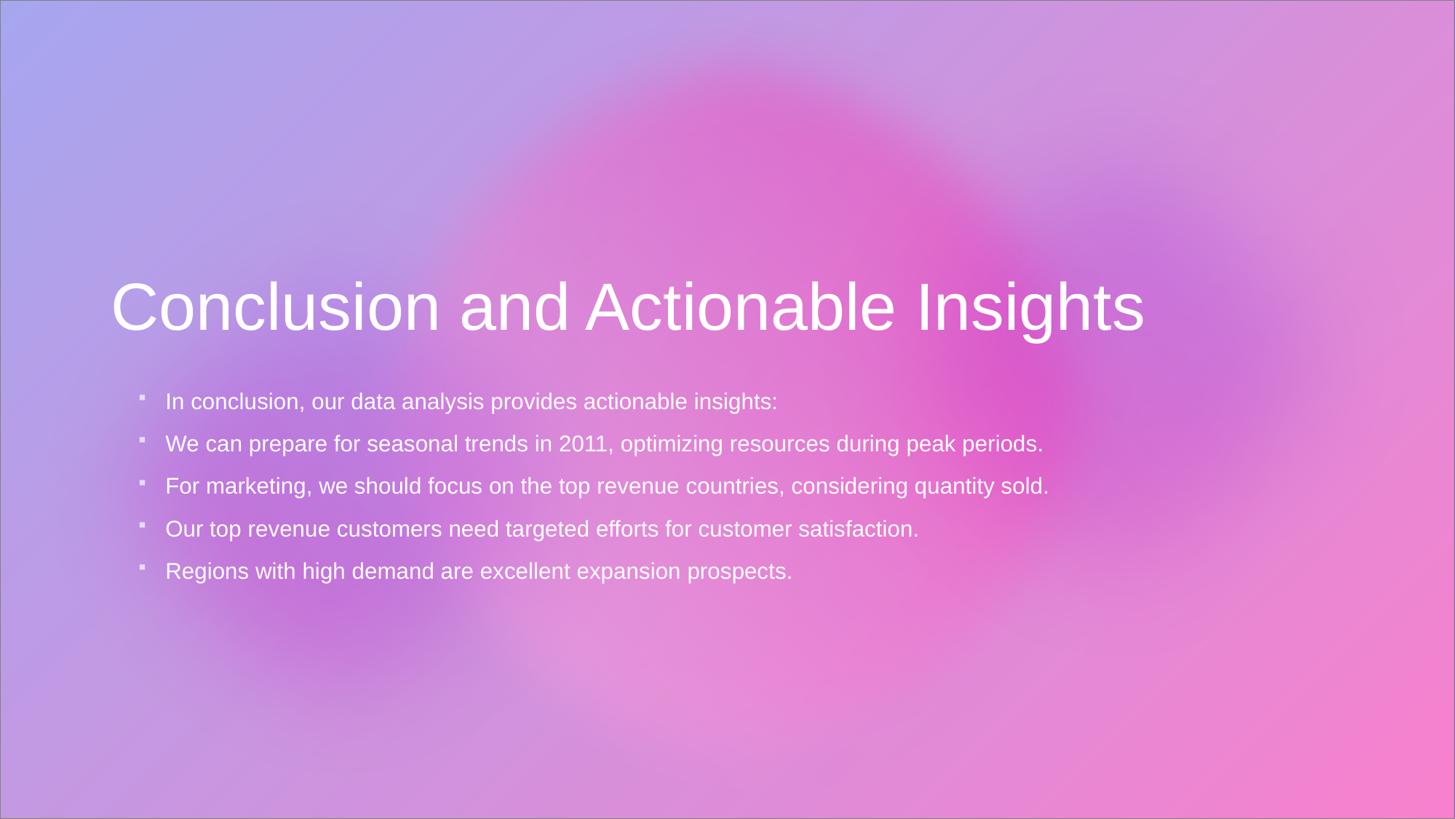

# Conclusion and Actionable Insights

In conclusion, our data analysis provides actionable insights:
We can prepare for seasonal trends in 2011, optimizing resources during peak periods.
For marketing, we should focus on the top revenue countries, considering quantity sold.
Our top revenue customers need targeted efforts for customer satisfaction.
Regions with high demand are excellent expansion prospects.